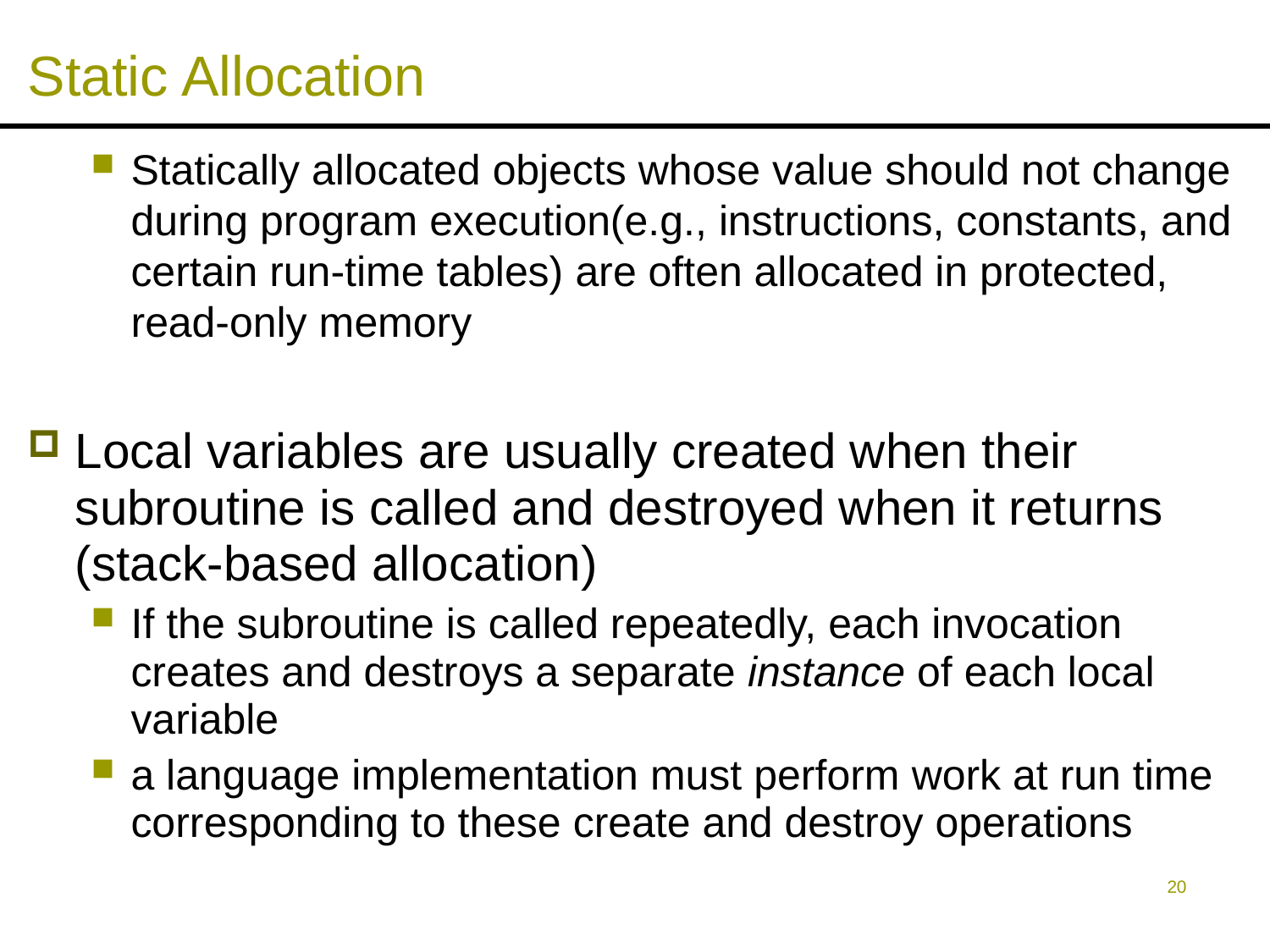

# Static Allocation
Statically allocated objects whose value should not change during program execution(e.g., instructions, constants, and certain run-time tables) are often allocated in protected, read-only memory

Local variables are usually created when their subroutine is called and destroyed when it returns (stack-based allocation)
If the subroutine is called repeatedly, each invocation creates and destroys a separate instance of each local variable
a language implementation must perform work at run time corresponding to these create and destroy operations

20